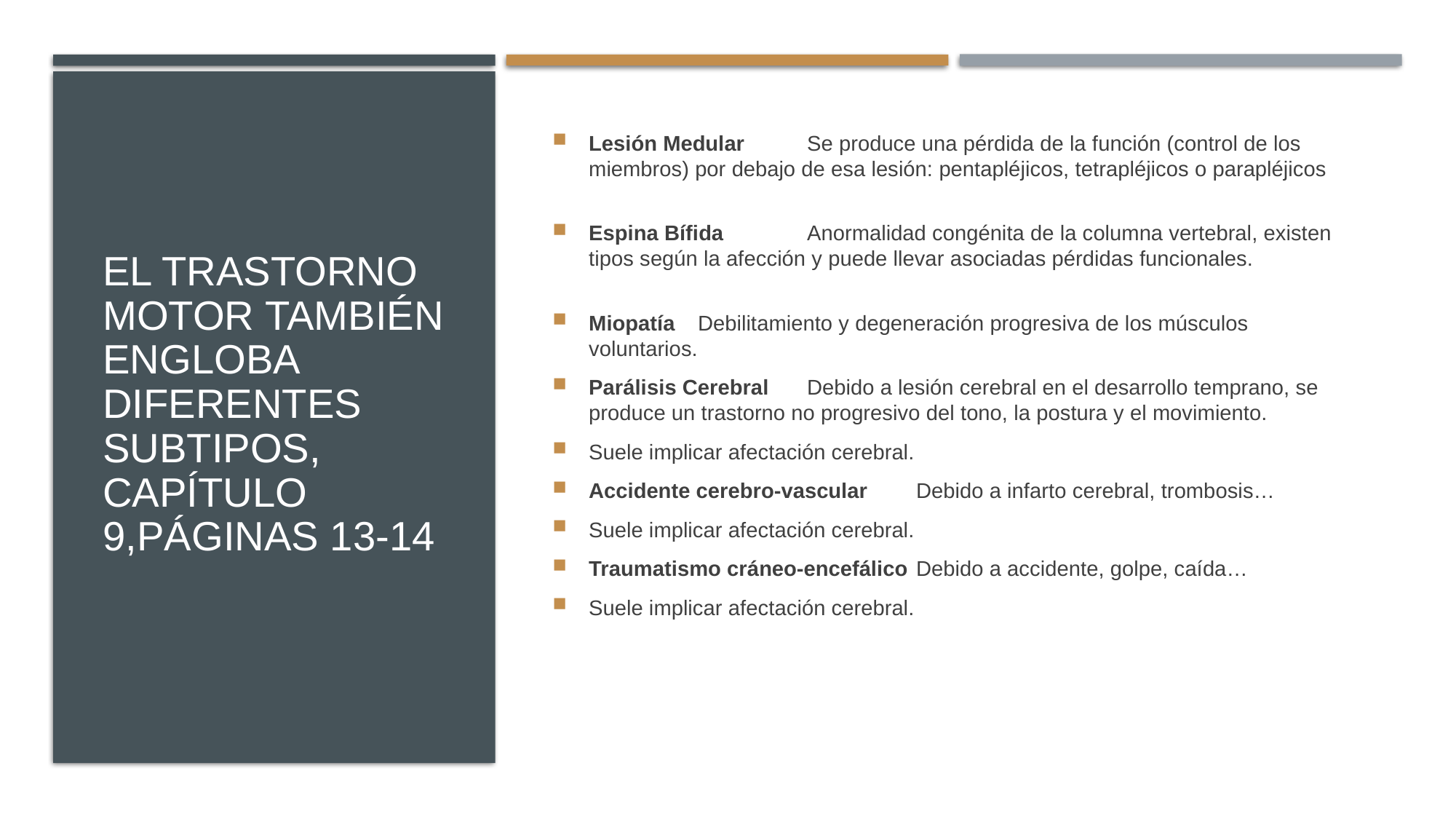

# El trastorno motor también engloba diferentes subtipos, capítulo 9,páginas 13-14
Lesión Medular 	Se produce una pérdida de la función (control de los miembros) por debajo de esa lesión: pentapléjicos, tetrapléjicos o parapléjicos
Espina Bífida 	Anormalidad congénita de la columna vertebral, existen tipos según la afección y puede llevar asociadas pérdidas funcionales.
Miopatía 	Debilitamiento y degeneración progresiva de los músculos voluntarios.
Parálisis Cerebral 	Debido a lesión cerebral en el desarrollo temprano, se produce un trastorno no progresivo del tono, la postura y el movimiento.
Suele implicar afectación cerebral.
Accidente cerebro-vascular 	Debido a infarto cerebral, trombosis…
Suele implicar afectación cerebral.
Traumatismo cráneo-encefálico 	Debido a accidente, golpe, caída…
Suele implicar afectación cerebral.